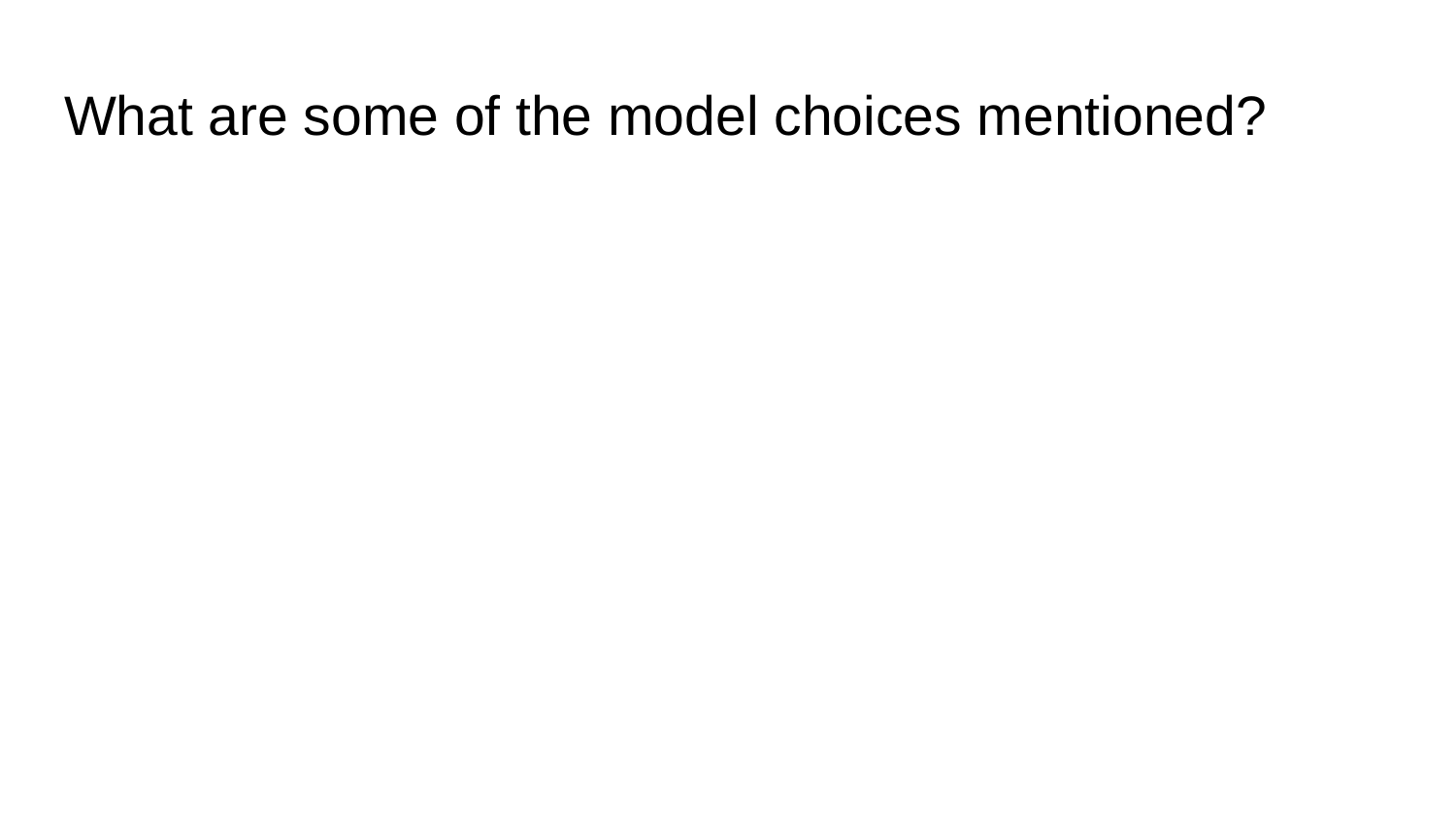

# What are some of the model choices mentioned?